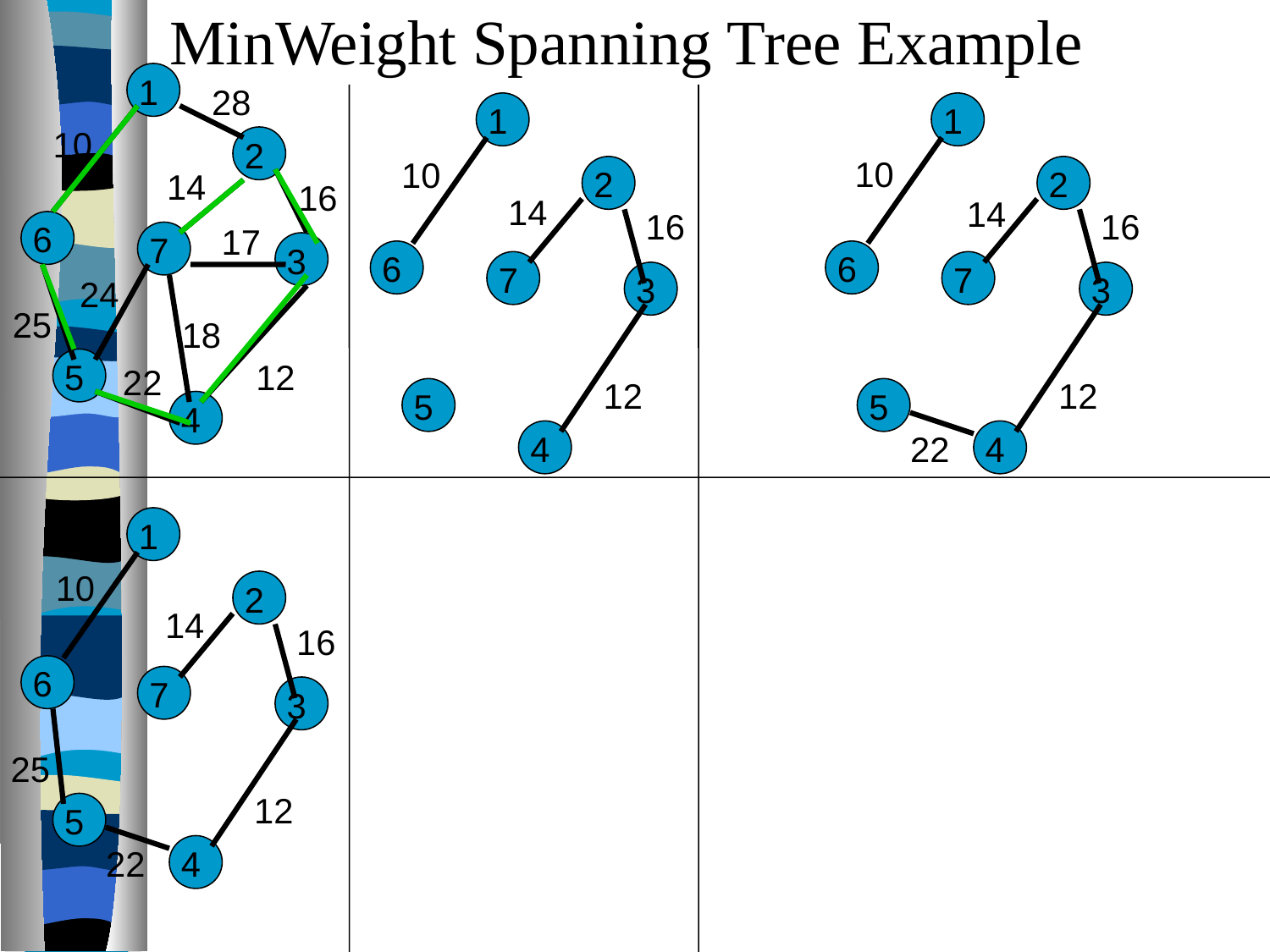

MinWeight Spanning Tree Example

1
28

10

2
14

16

6

7

3

24

25
18

5
12
22

4
17

1

2

6

7

3

5

4

10

12
14

16

1

2

6

7

3

5

4

10

12
14

16

22

1

2

6

7

3

5

4

10

12
14

16

22

25